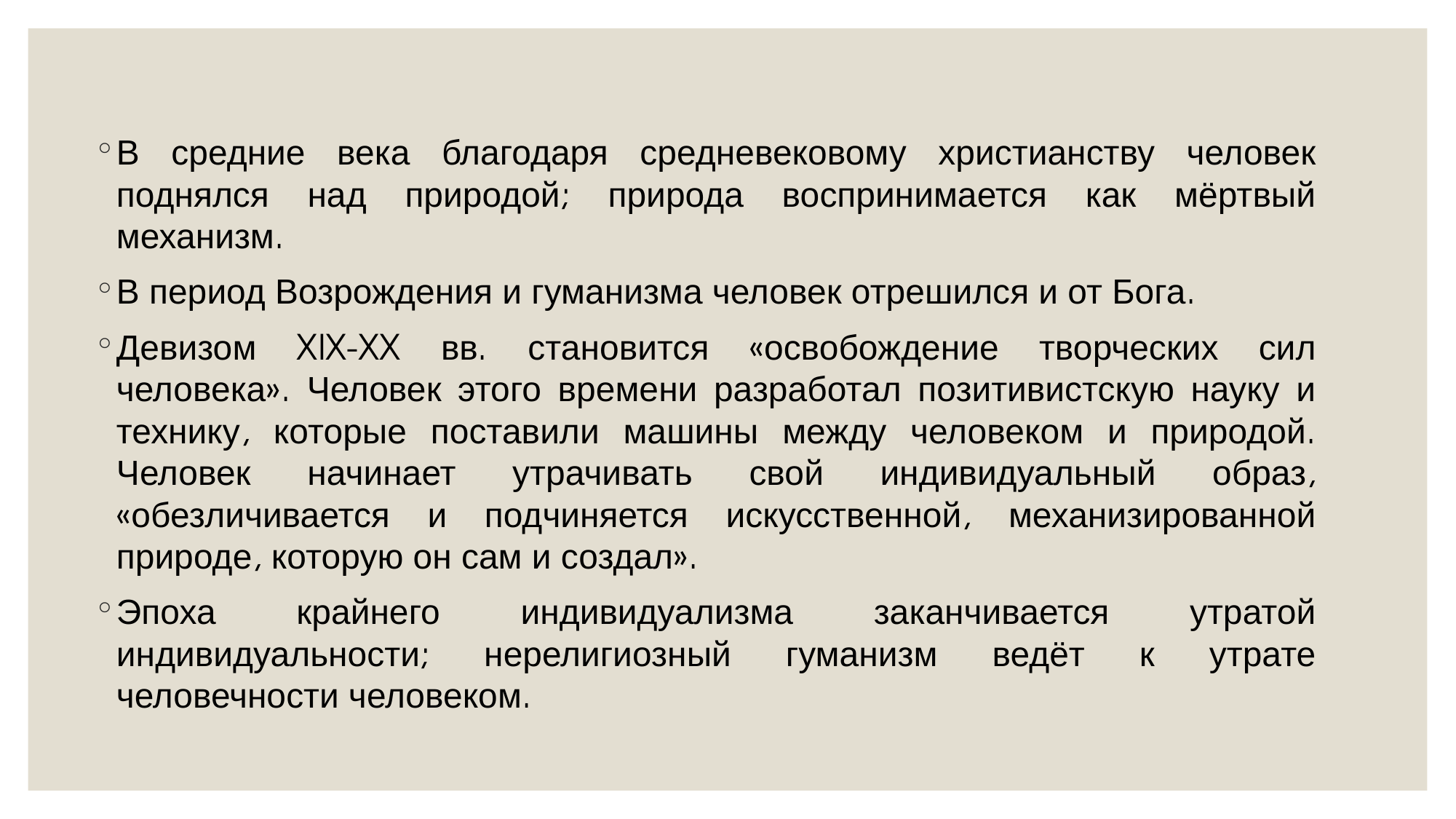

В средние века благодаря средневековому христианству человек поднялся над природой; природа воспринимается как мёртвый механизм.
В период Возрождения и гуманизма человек отрешился и от Бога.
Девизом XIX-XX вв. становится «освобождение творческих сил человека». Человек этого времени разработал позитивистскую науку и технику, которые поставили машины между человеком и природой. Человек начинает утрачивать свой индивидуальный образ, «обезличивается и подчиняется искусственной, механизированной природе, которую он сам и создал».
Эпоха крайнего индивидуализма заканчивается утратой индивидуальности; нерелигиозный гуманизм ведёт к утрате человечности человеком.